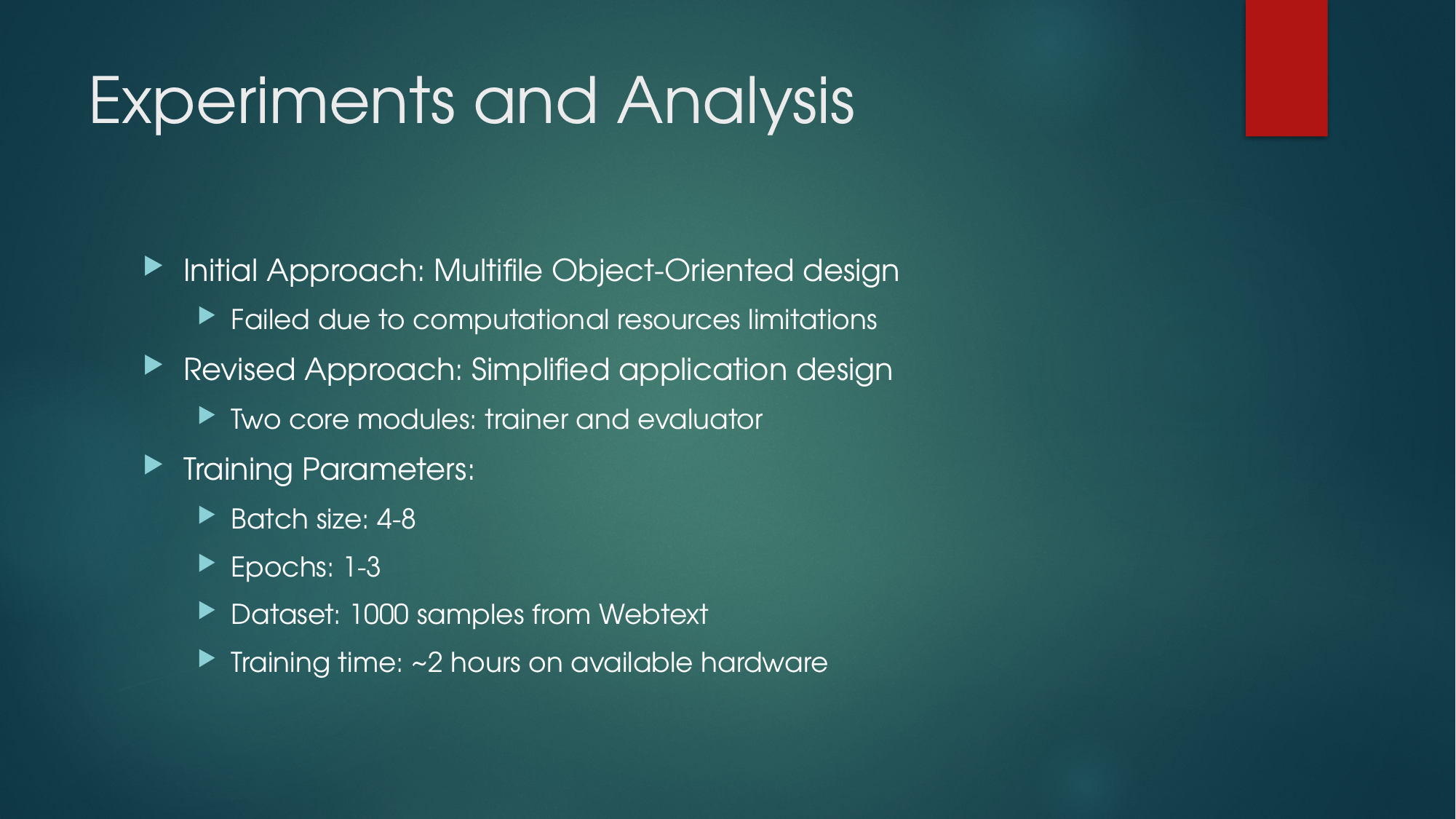

# Experiments and Analysis
Initial Approach: Multifile Object-Oriented design
Failed due to computational resources limitations
Revised Approach: Simplified application design
Two core modules: trainer and evaluator
Training Parameters:
Batch size: 4-8
Epochs: 1-3
Dataset: 1000 samples from Webtext
Training time: ~2 hours on available hardware